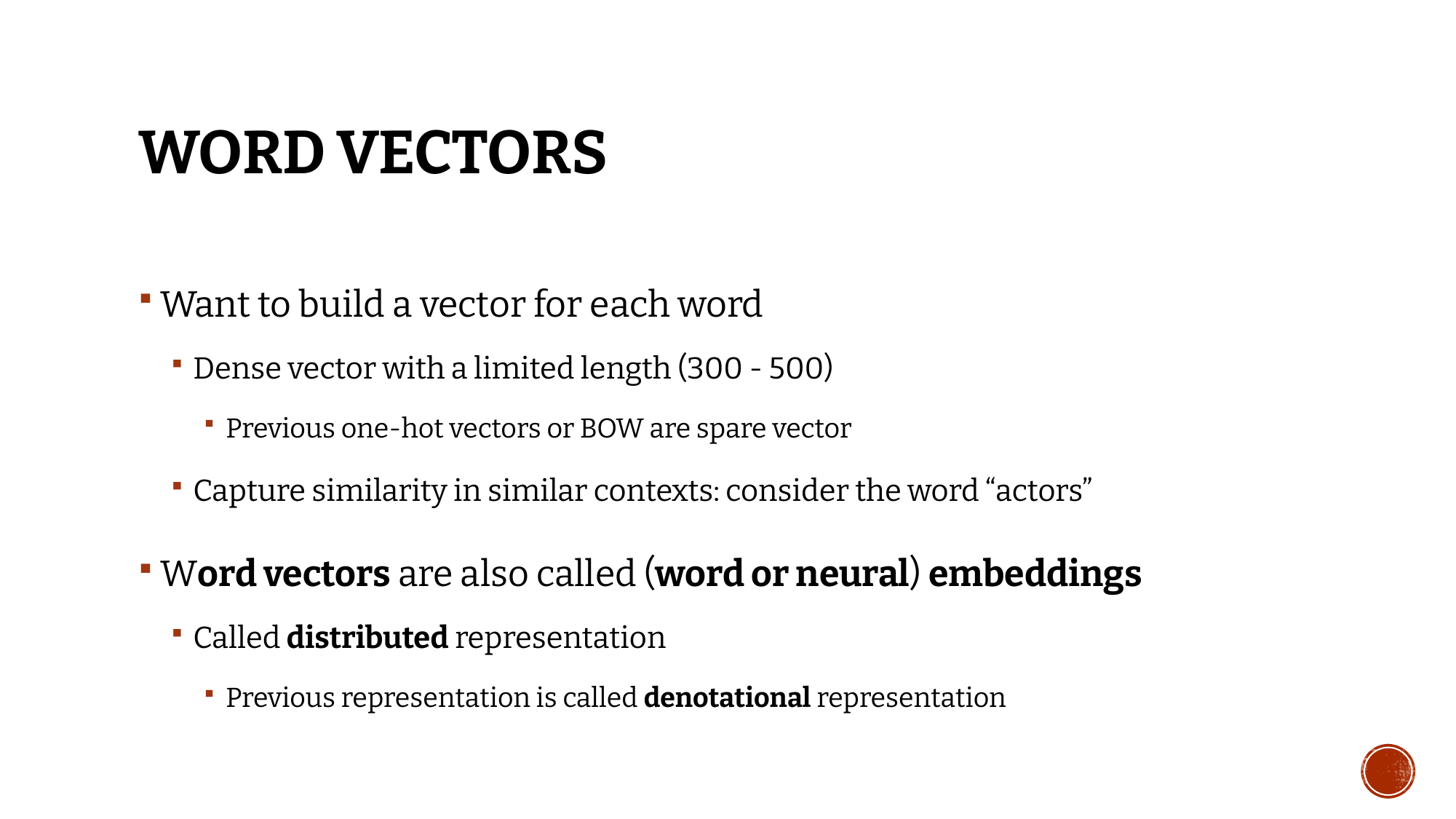

# Word vectors
Want to build a vector for each word
Dense vector with a limited length (300 - 500)
Previous one-hot vectors or BOW are spare vector
Capture similarity in similar contexts: consider the word “actors”
Word vectors are also called (word or neural) embeddings
Called distributed representation
Previous representation is called denotational representation